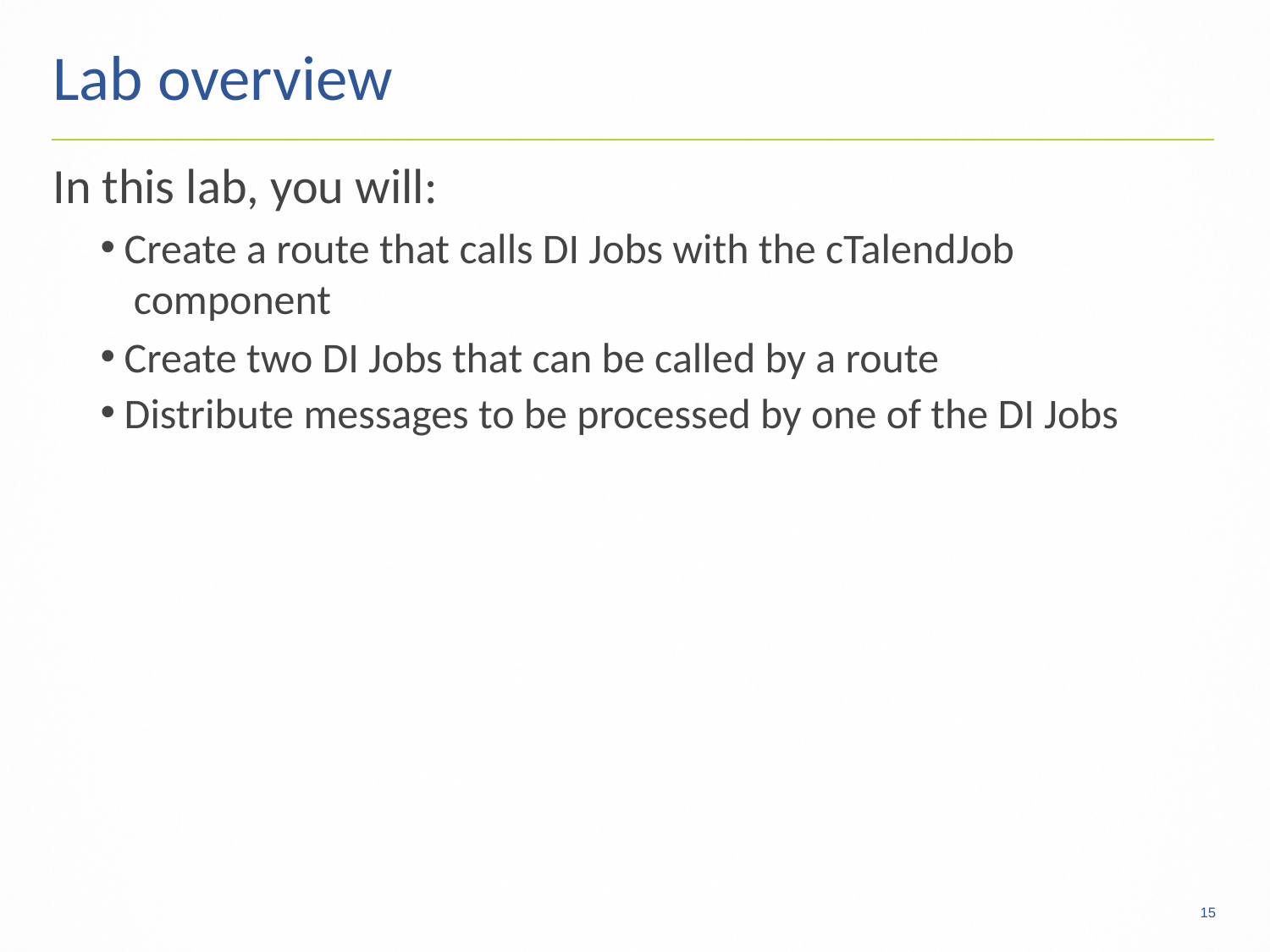

15
# Lab overview

In this lab, you will:
Create a route that calls DI Jobs with the cTalendJob  component
Create two DI Jobs that can be called by a route
Distribute messages to be processed by one of the DI Jobs